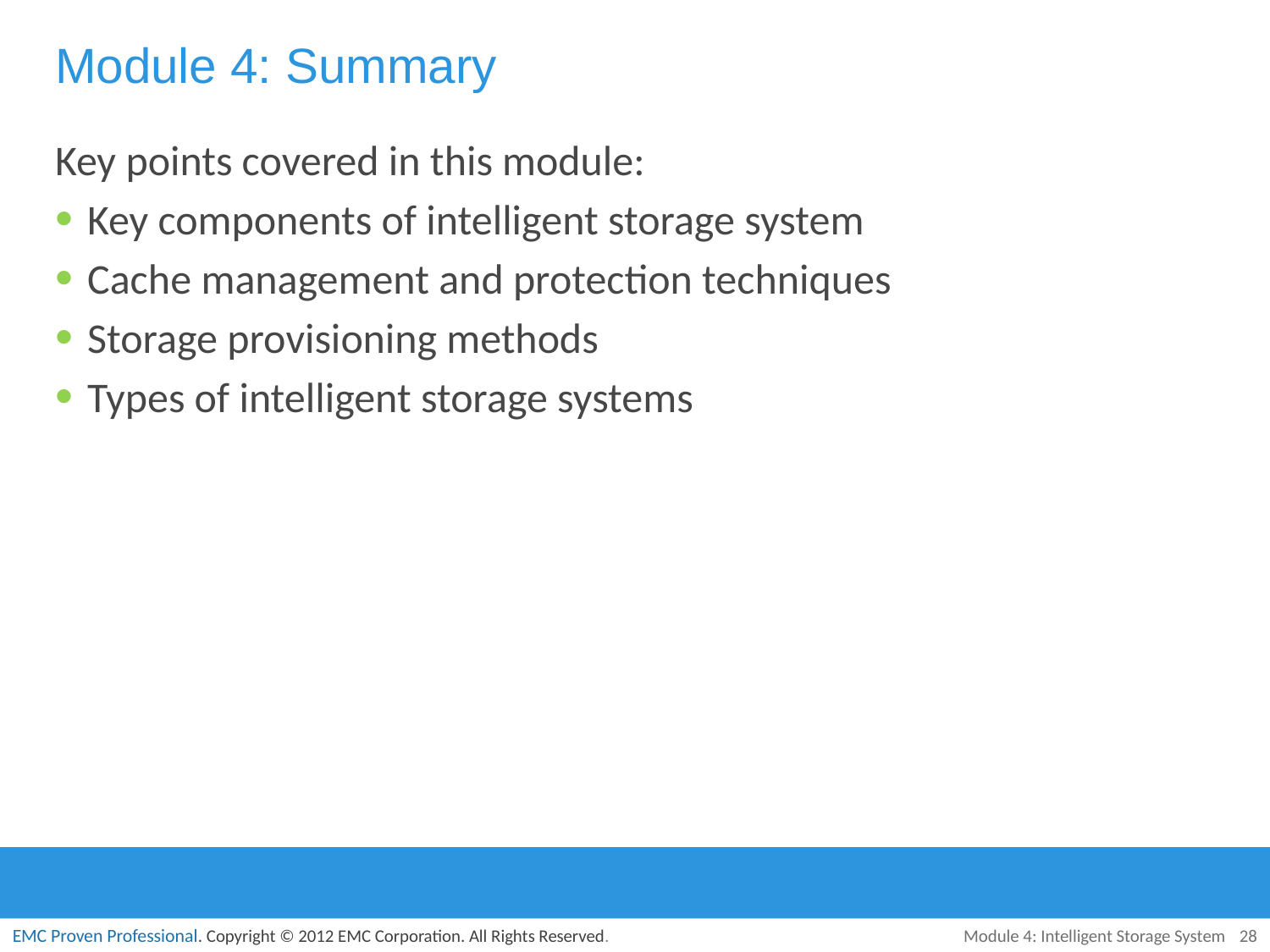

# Module 4: Summary
Key points covered in this module:
Key components of intelligent storage system
Cache management and protection techniques
Storage provisioning methods
Types of intelligent storage systems
Module 4: Intelligent Storage System
28